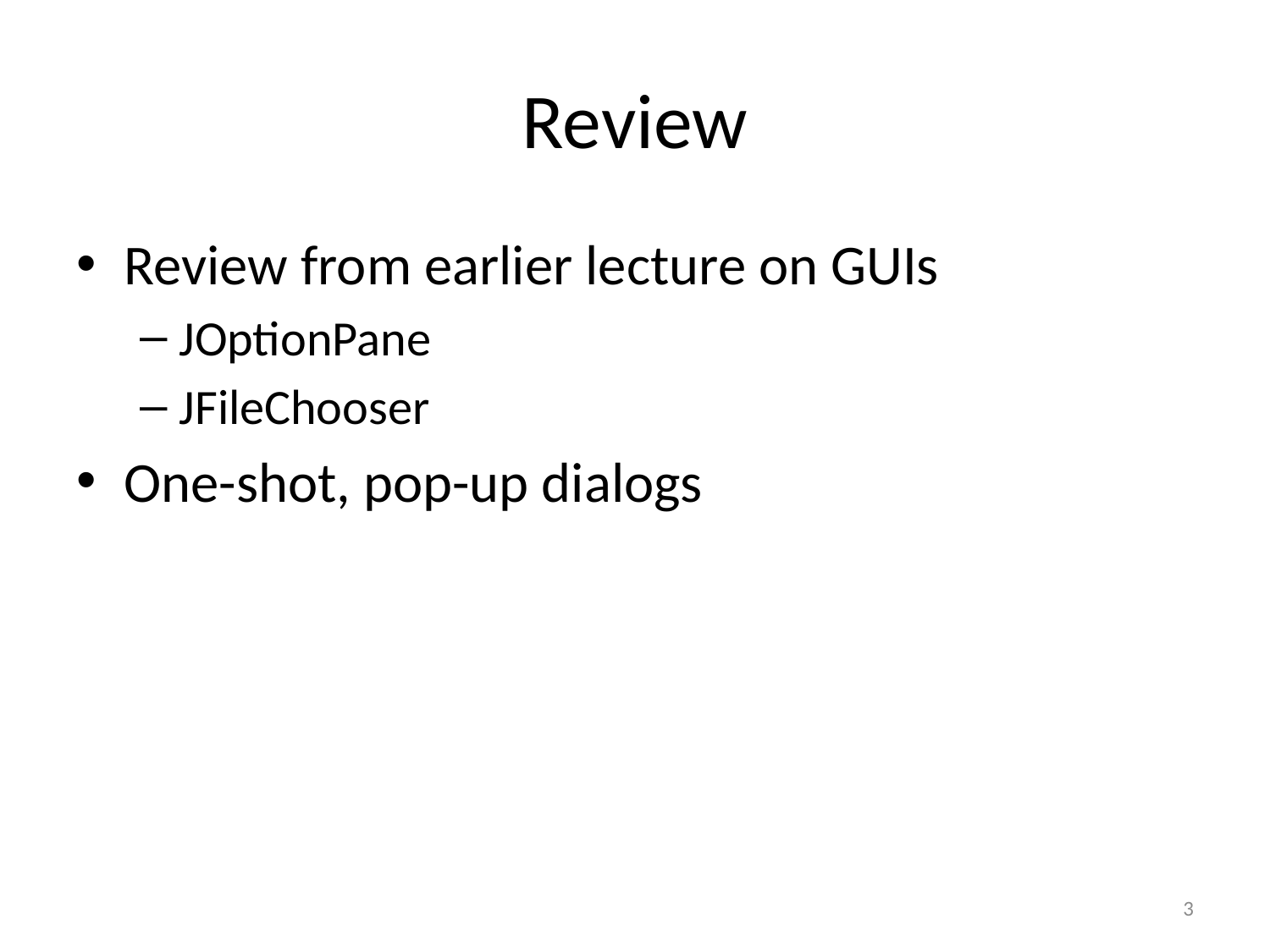

# Review
Review from earlier lecture on GUIs
JOptionPane
JFileChooser
One-shot, pop-up dialogs

3